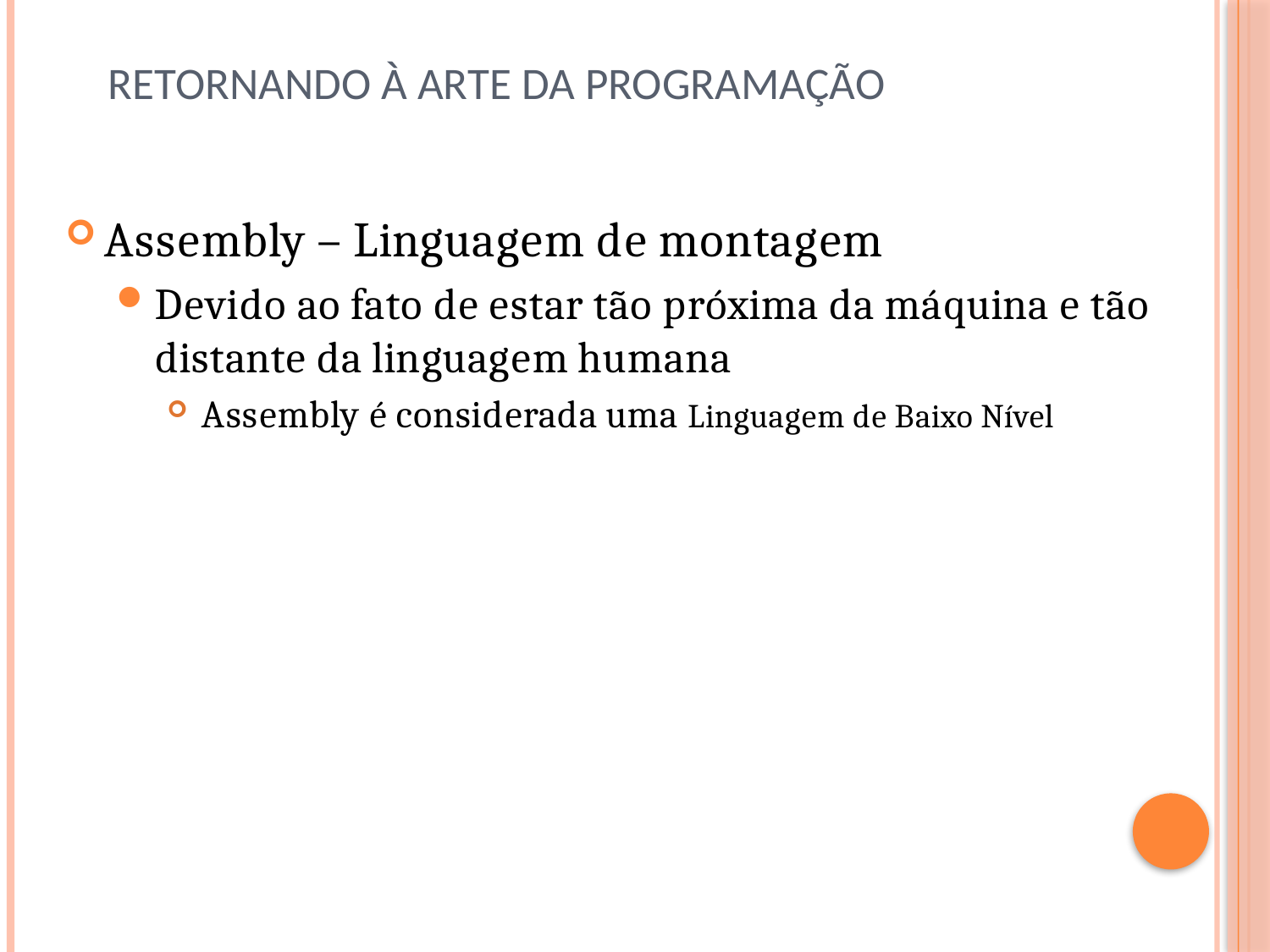

# Retornando à arte da programação
Assembly – Linguagem de montagem
Devido ao fato de estar tão próxima da máquina e tão distante da linguagem humana
 Assembly é considerada uma Linguagem de Baixo Nível